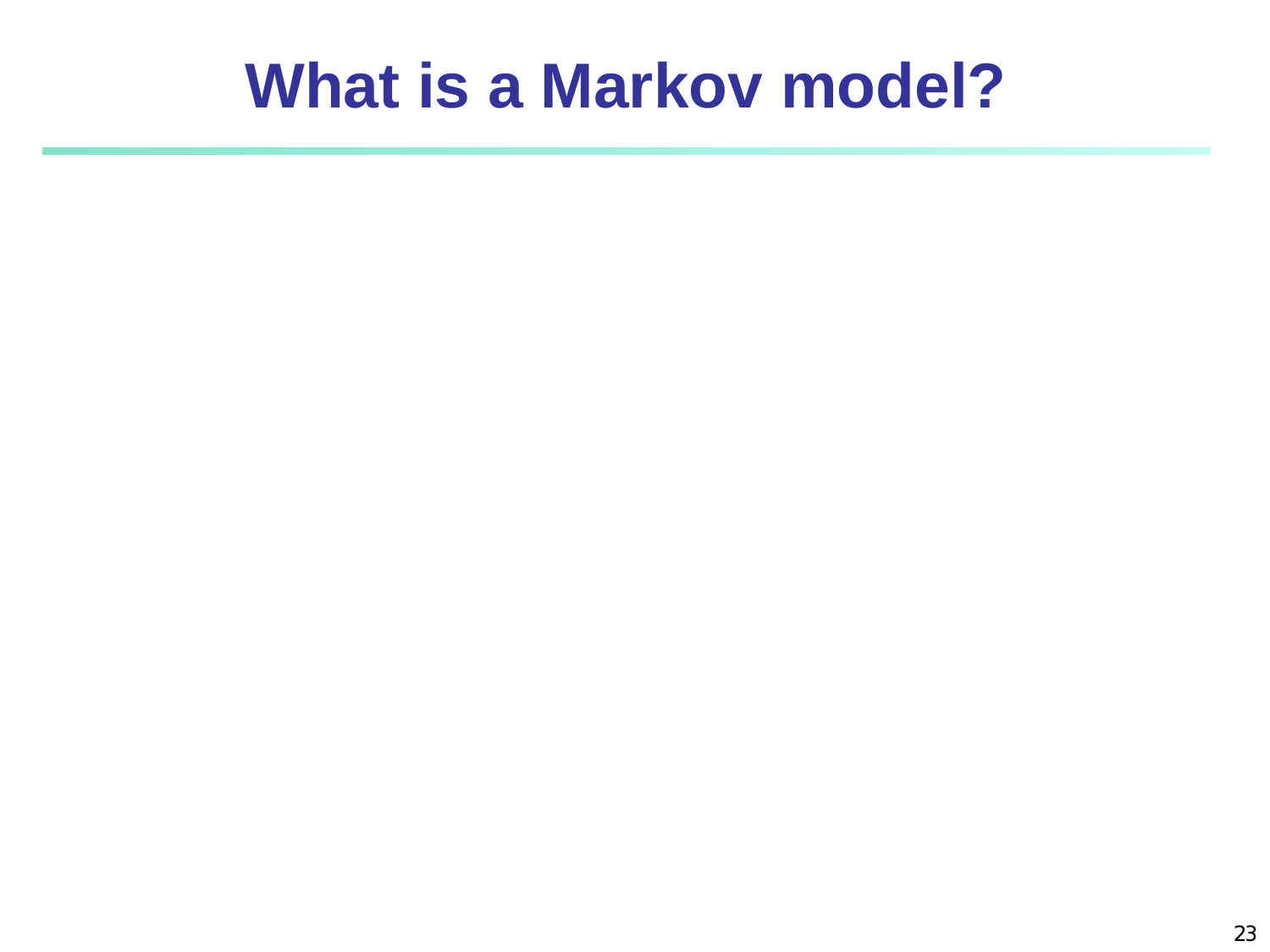

# What is a Markov model?
23